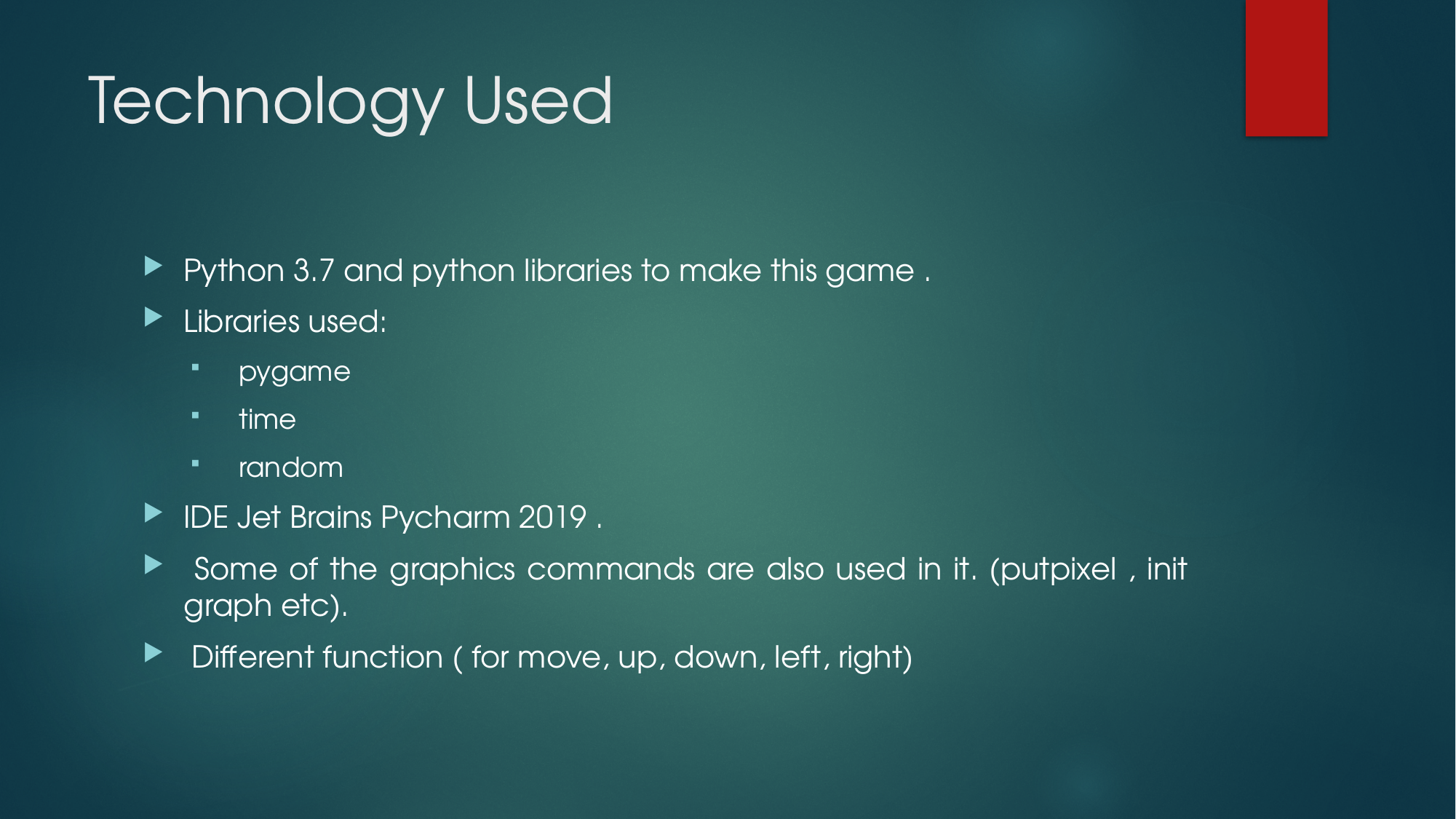

# Technology Used
Python 3.7 and python libraries to make this game .
Libraries used:
 pygame
 time
 random
IDE Jet Brains Pycharm 2019 .
 Some of the graphics commands are also used in it. (putpixel , init graph etc).
 Different function ( for move, up, down, left, right)